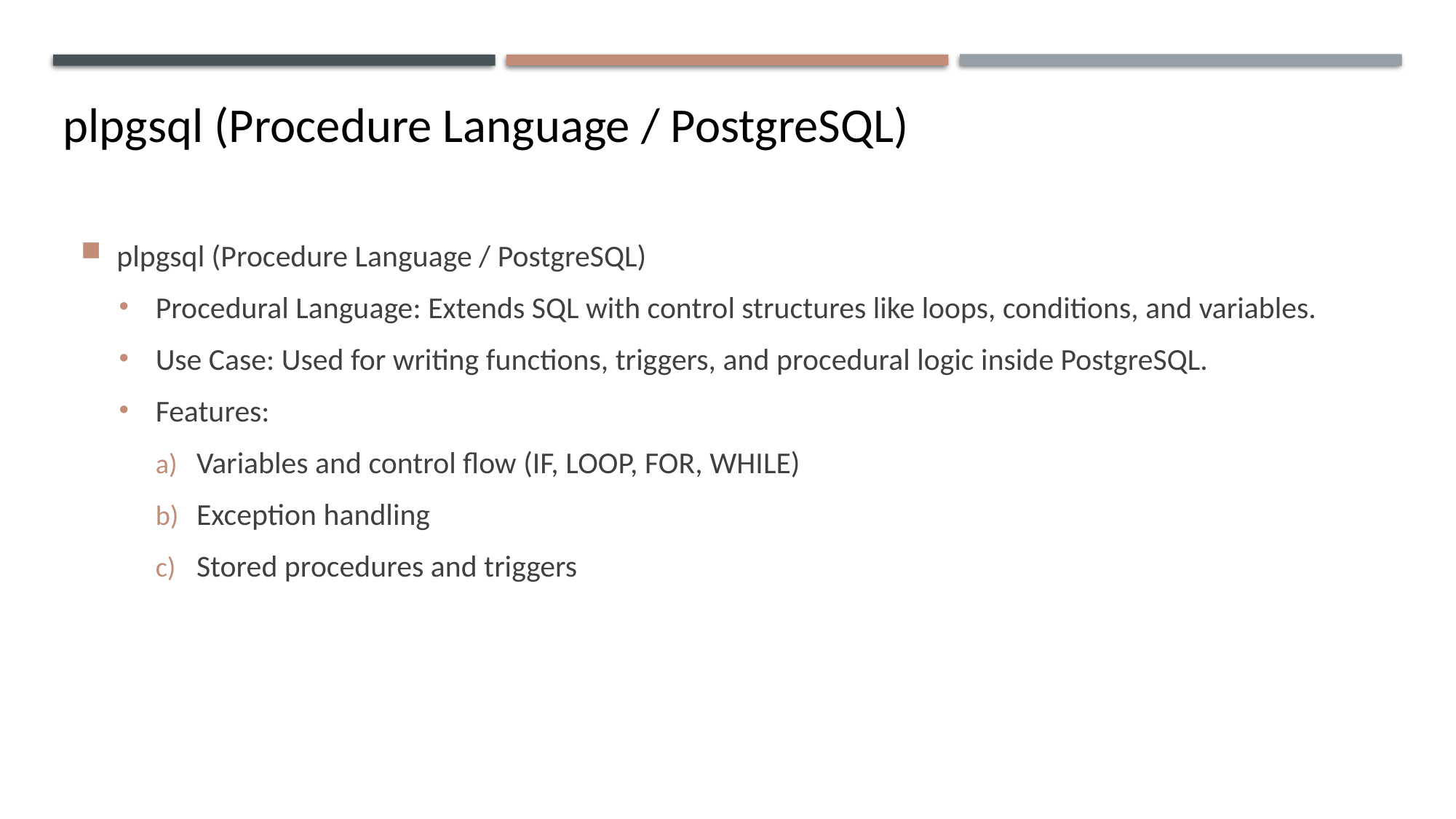

plpgsql (Procedure Language / PostgreSQL)
plpgsql (Procedure Language / PostgreSQL)
Procedural Language: Extends SQL with control structures like loops, conditions, and variables.
Use Case: Used for writing functions, triggers, and procedural logic inside PostgreSQL.
Features:
Variables and control flow (IF, LOOP, FOR, WHILE)
Exception handling
Stored procedures and triggers